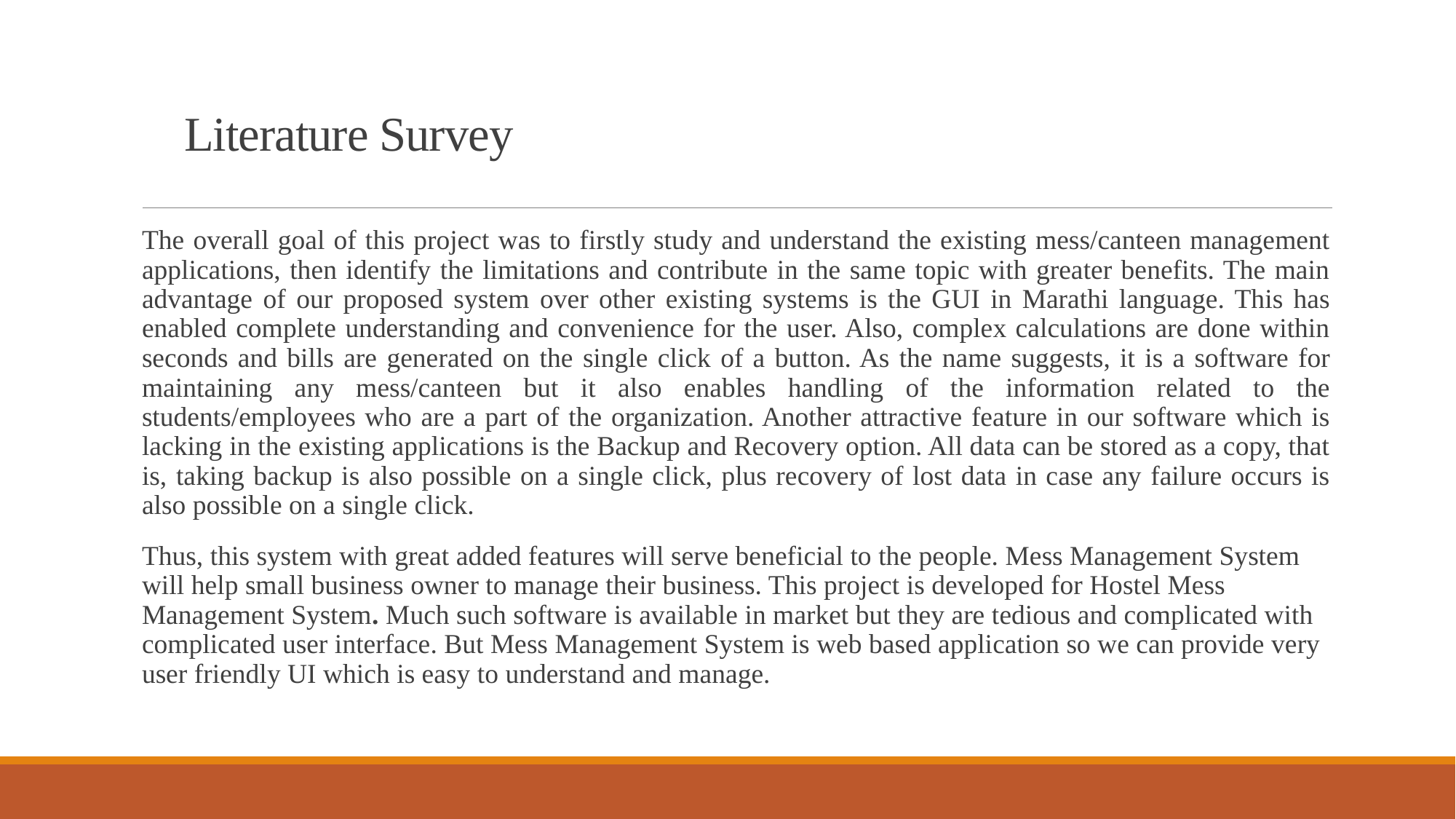

# Literature Survey
The overall goal of this project was to firstly study and understand the existing mess/canteen management applications, then identify the limitations and contribute in the same topic with greater benefits. The main advantage of our proposed system over other existing systems is the GUI in Marathi language. This has enabled complete understanding and convenience for the user. Also, complex calculations are done within seconds and bills are generated on the single click of a button. As the name suggests, it is a software for maintaining any mess/canteen but it also enables handling of the information related to the students/employees who are a part of the organization. Another attractive feature in our software which is lacking in the existing applications is the Backup and Recovery option. All data can be stored as a copy, that is, taking backup is also possible on a single click, plus recovery of lost data in case any failure occurs is also possible on a single click.
Thus, this system with great added features will serve beneficial to the people. Mess Management System will help small business owner to manage their business. This project is developed for Hostel Mess Management System. Much such software is available in market but they are tedious and complicated with complicated user interface. But Mess Management System is web based application so we can provide very user friendly UI which is easy to understand and manage.